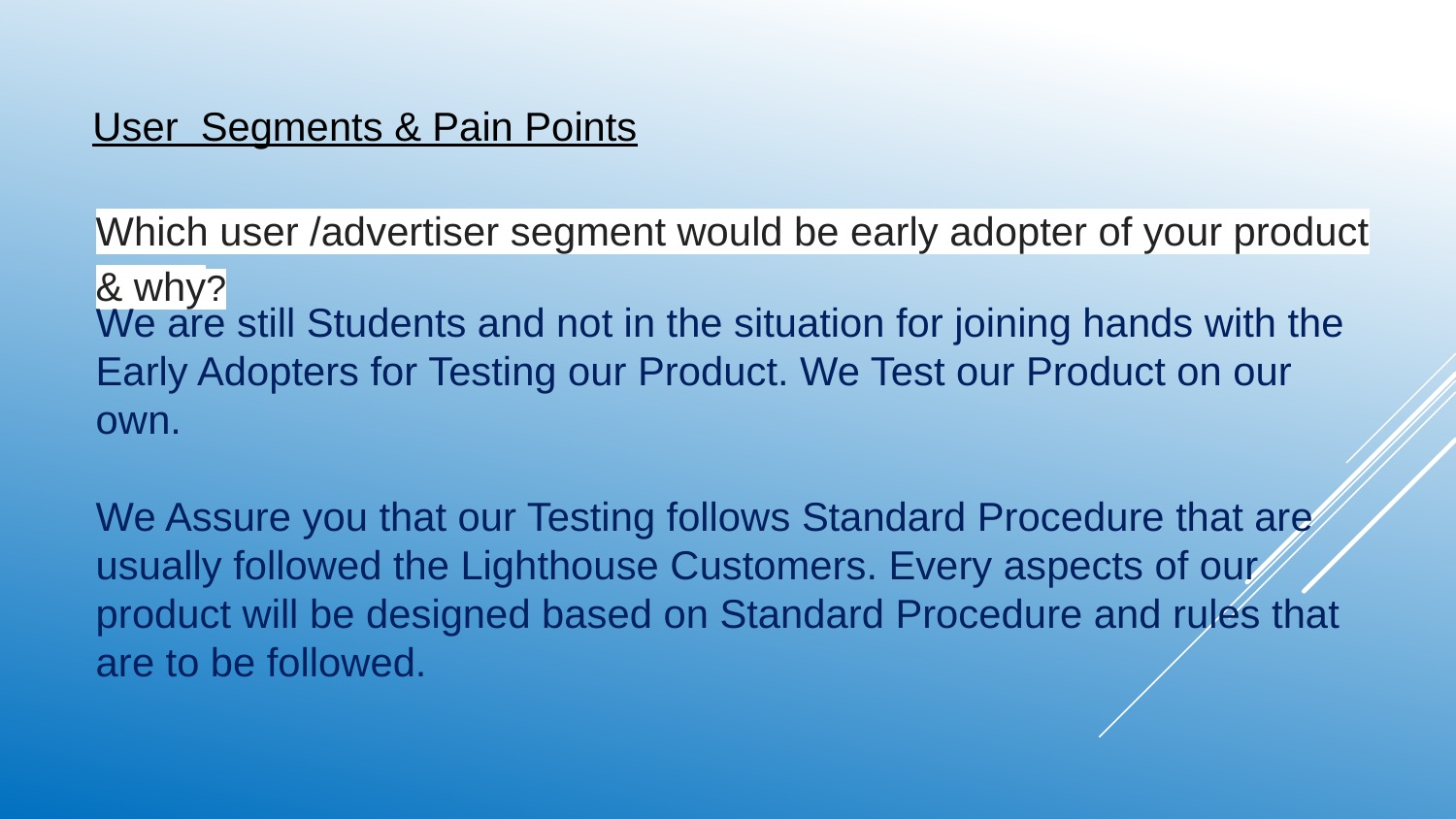

User  Segments & Pain Points
Which user /advertiser segment would be early adopter of your product & why?

We are still Students and not in the situation for joining hands with the Early Adopters for Testing our Product. We Test our Product on our own.

We Assure you that our Testing follows Standard Procedure that are usually followed the Lighthouse Customers. Every aspects of our product will be designed based on Standard Procedure and rules that are to be followed.